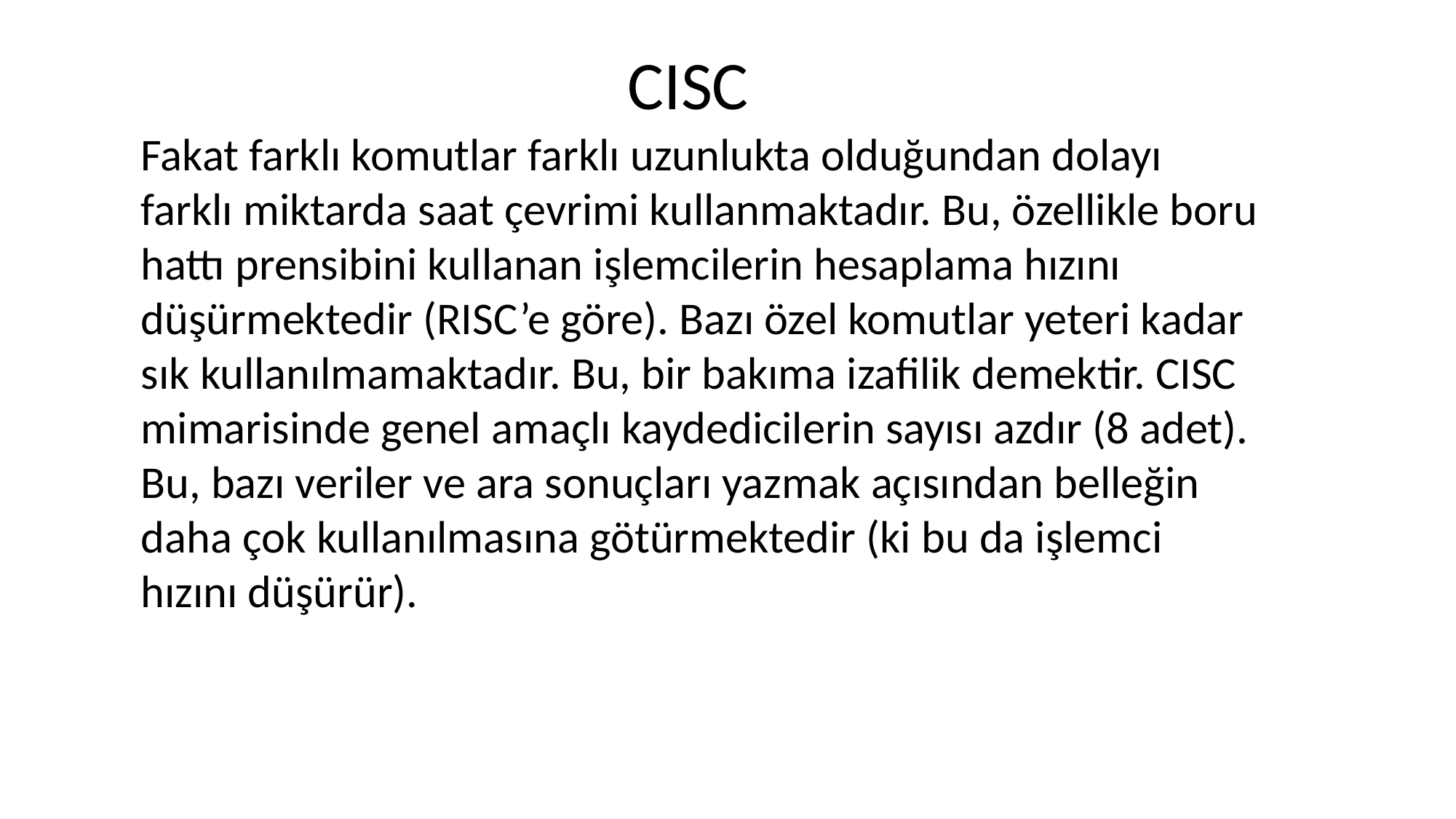

# CISC
Fakat farklı komutlar farklı uzunlukta olduğundan dolayı farklı miktarda saat çevrimi kullanmaktadır. Bu, özellikle boru hattı prensibini kullanan işlemcilerin hesaplama hızını düşürmektedir (RISC’e göre). Bazı özel komutlar yeteri kadar sık kullanılmamaktadır. Bu, bir bakıma izafilik demektir. CISC mimarisinde genel amaçlı kaydedicilerin sayısı azdır (8 adet). Bu, bazı veriler ve ara sonuçları yazmak açısından belleğin daha çok kullanılmasına götürmektedir (ki bu da işlemci hızını düşürür).